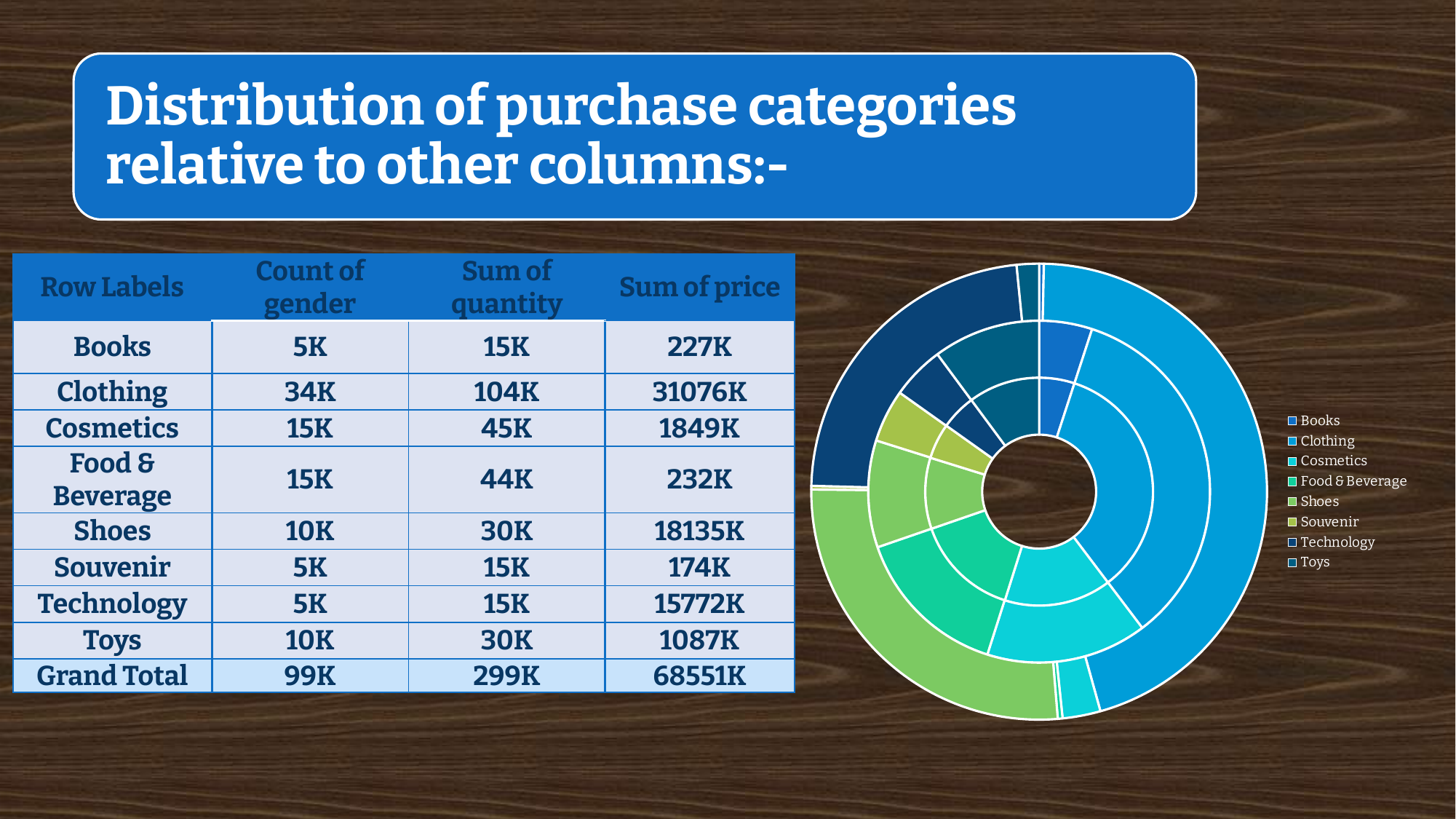

Distribution of purchase categories relative to other columns:-
| Row Labels | Count of gender | Sum of quantity | Sum of price |
| --- | --- | --- | --- |
| Books | 5K | 15K | 227K |
| Clothing | 34K | 104K | 31076K |
| Cosmetics | 15K | 45K | 1849K |
| Food & Beverage | 15K | 44K | 232K |
| Shoes | 10K | 30K | 18135K |
| Souvenir | 5K | 15K | 174K |
| Technology | 5K | 15K | 15772K |
| Toys | 10K | 30K | 1087K |
| Grand Total | 99K | 299K | 68551K |

### Chart

| Category | Count of gender | Sum of quantity | Sum of price |
|---|---|---|---|
| Books | 0.050081944961138984 | 0.05015533356544096 | 226977.29999999964 |
| Clothing | 0.34675286807363986 | 0.3466817536623905 | 31075684.63998918 |
| Cosmetics | 0.15179424273806771 | 0.15220346018907843 | 1848606.89999989 |
| Food & Beverage | 0.14856671727480217 | 0.1482263852808056 | 231568.71000001286 |
| Shoes | 0.10088782086730949 | 0.10115763678727337 | 18135336.8899991 |
| Souvenir | 0.05026292769739687 | 0.049783738182597286 | 174436.8300000028 |
| Technology | 0.050232763908020554 | 0.05028589410535901 | 15772050.0 |
| Toys | 0.10142071447962436 | 0.10150579822705483 | 1086704.639999995 |